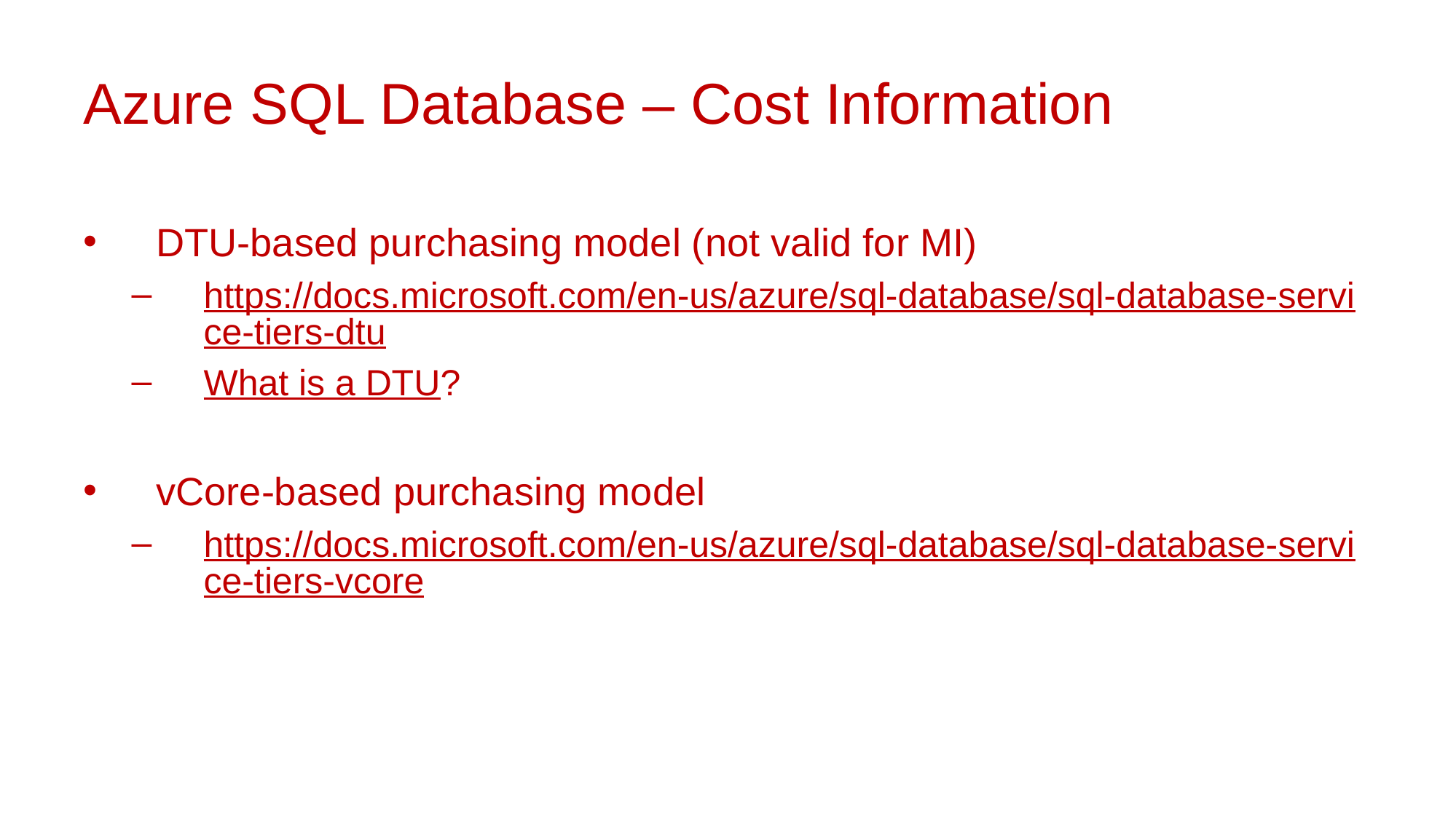

# Azure SQL Database – Cost Information
DTU-based purchasing model (not valid for MI)
https://docs.microsoft.com/en-us/azure/sql-database/sql-database-service-tiers-dtu
What is a DTU?

vCore-based purchasing model
https://docs.microsoft.com/en-us/azure/sql-database/sql-database-service-tiers-vcore